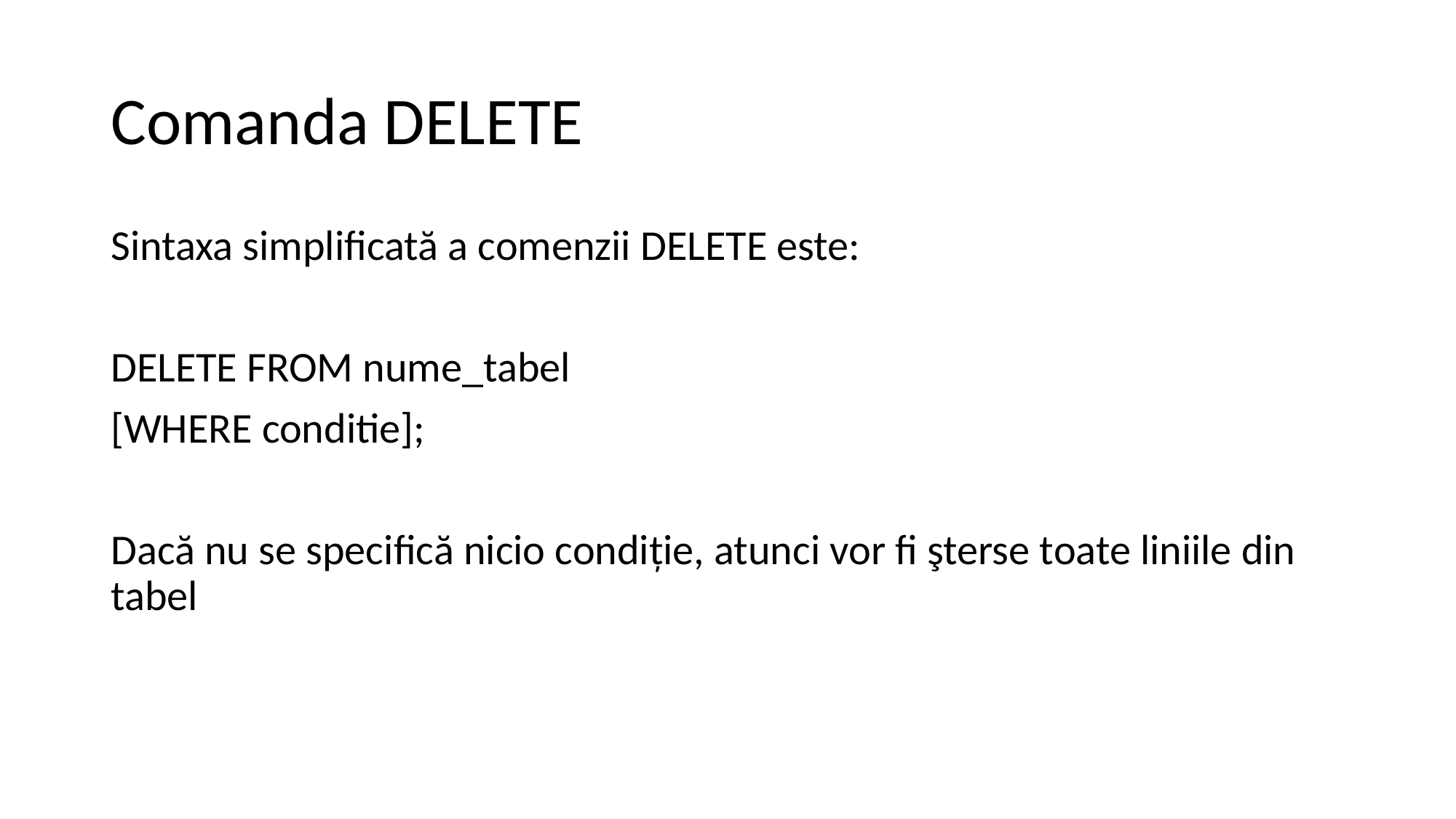

# Comanda DELETE
Sintaxa simplificată a comenzii DELETE este:

DELETE FROM nume_tabel
[WHERE conditie];

Dacă nu se specifică nicio condiție, atunci vor fi şterse toate liniile din tabel